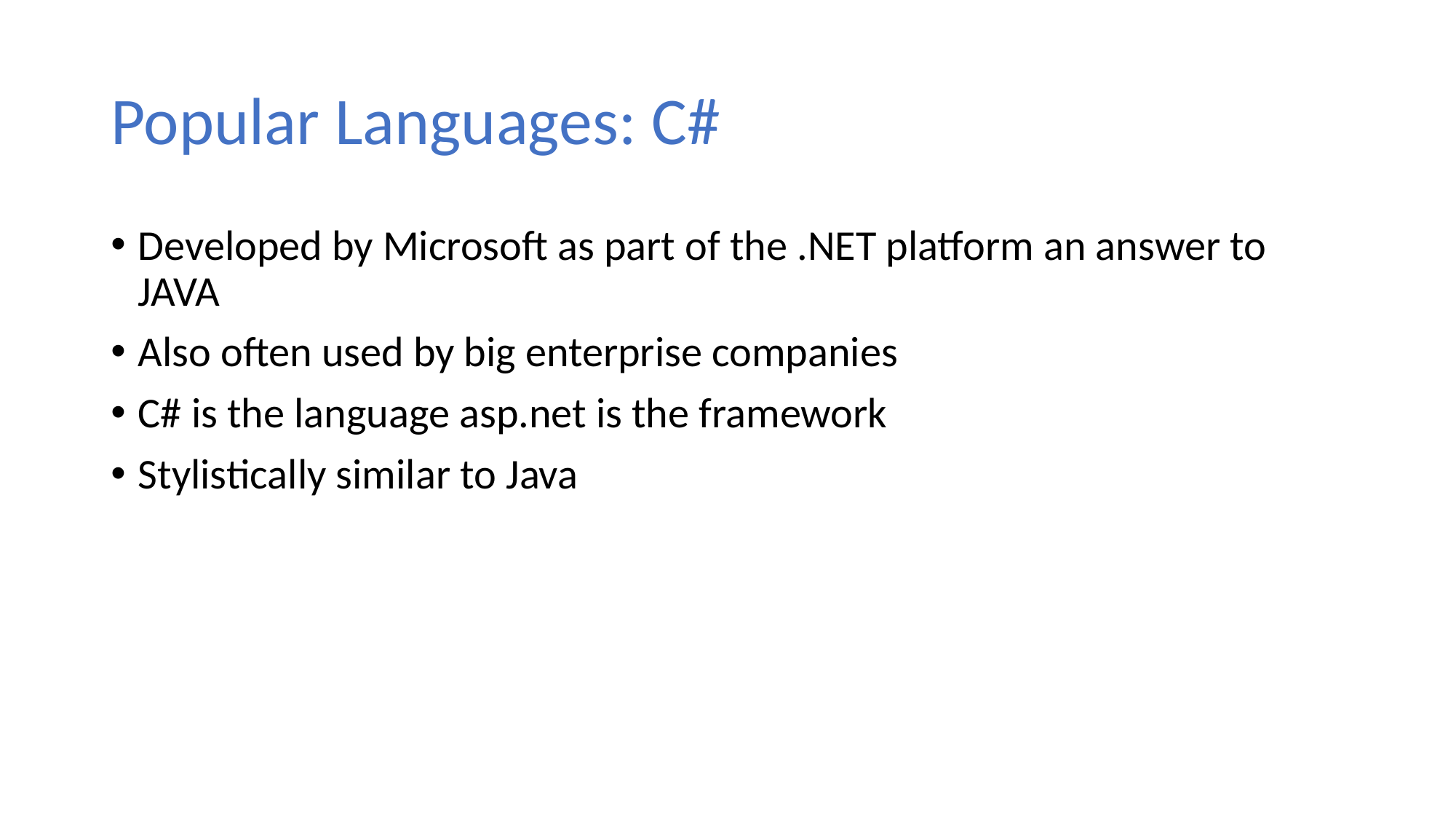

# Popular Languages: C#
Developed by Microsoft as part of the .NET platform an answer to JAVA
Also often used by big enterprise companies
C# is the language asp.net is the framework
Stylistically similar to Java